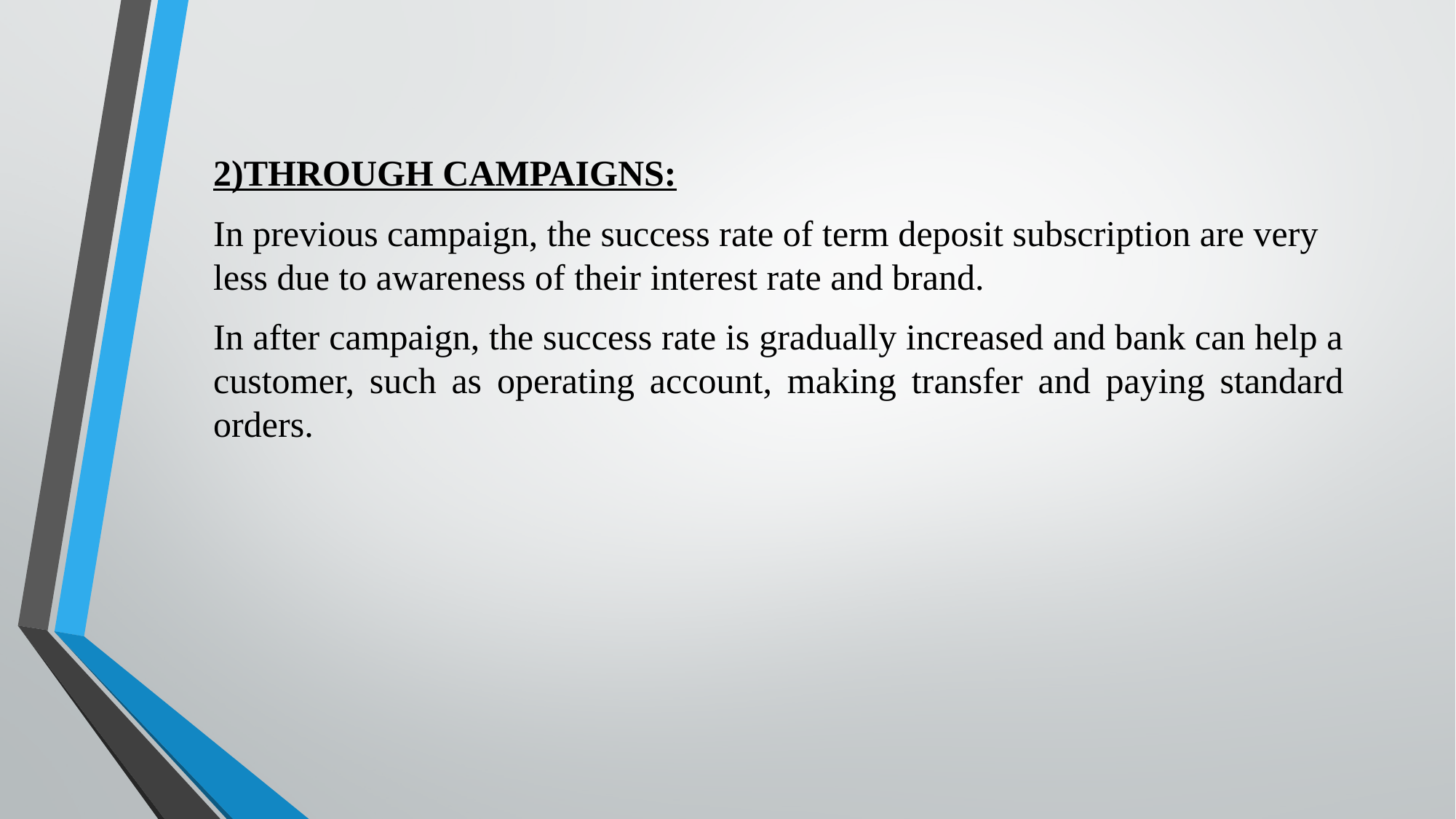

2)THROUGH CAMPAIGNS:
In previous campaign, the success rate of term deposit subscription are very less due to awareness of their interest rate and brand.
In after campaign, the success rate is gradually increased and bank can help a customer, such as operating account, making transfer and paying standard orders.